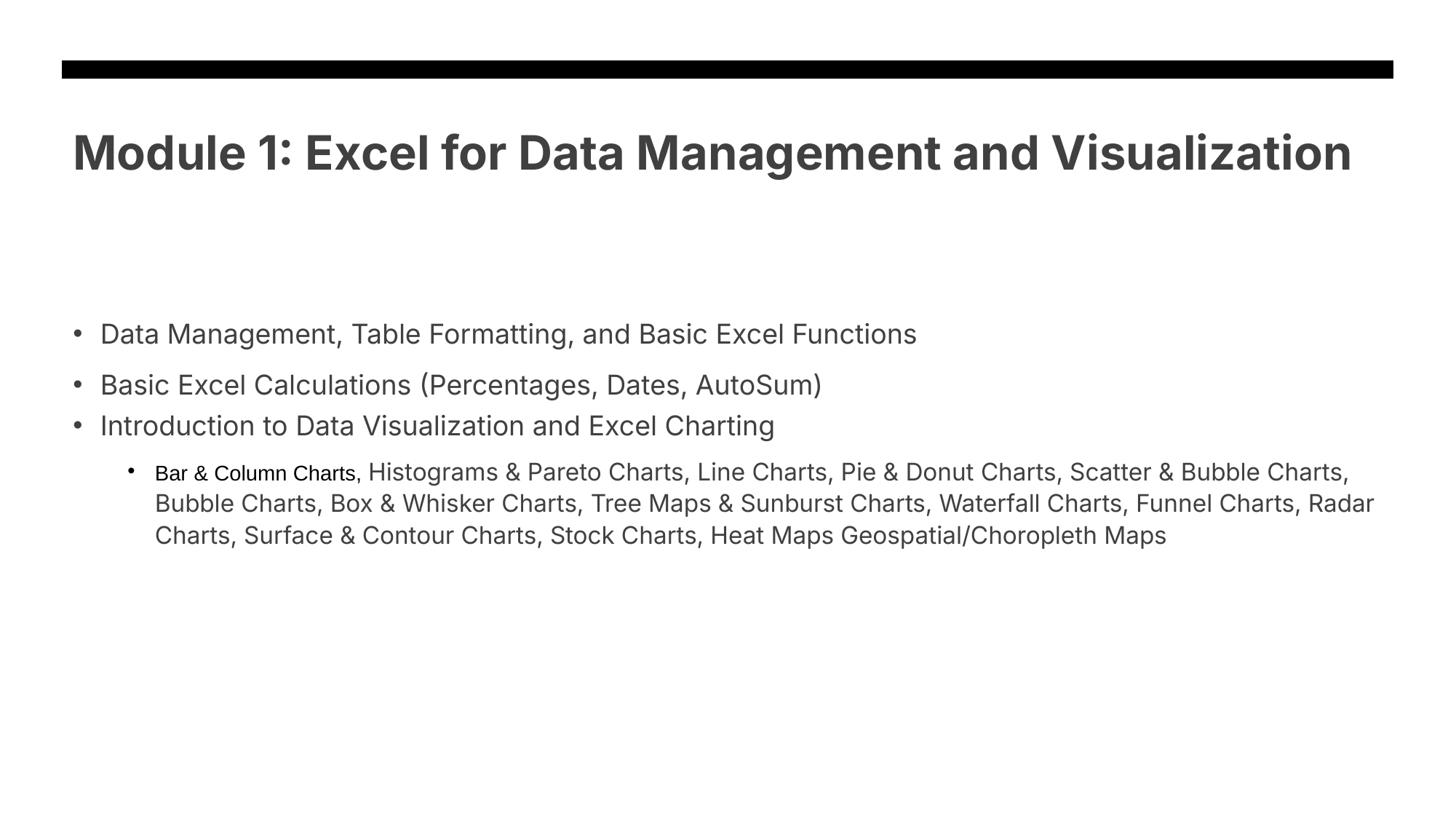

# Module 1: Excel for Data Management and Visualization
Data Management, Table Formatting, and Basic Excel Functions
Basic Excel Calculations (Percentages, Dates, AutoSum)
Introduction to Data Visualization and Excel Charting
Bar & Column Charts, Histograms & Pareto Charts, Line Charts, Pie & Donut Charts, Scatter & Bubble Charts, Bubble Charts, Box & Whisker Charts, Tree Maps & Sunburst Charts, Waterfall Charts, Funnel Charts, Radar Charts, Surface & Contour Charts, Stock Charts, Heat Maps Geospatial/Choropleth Maps